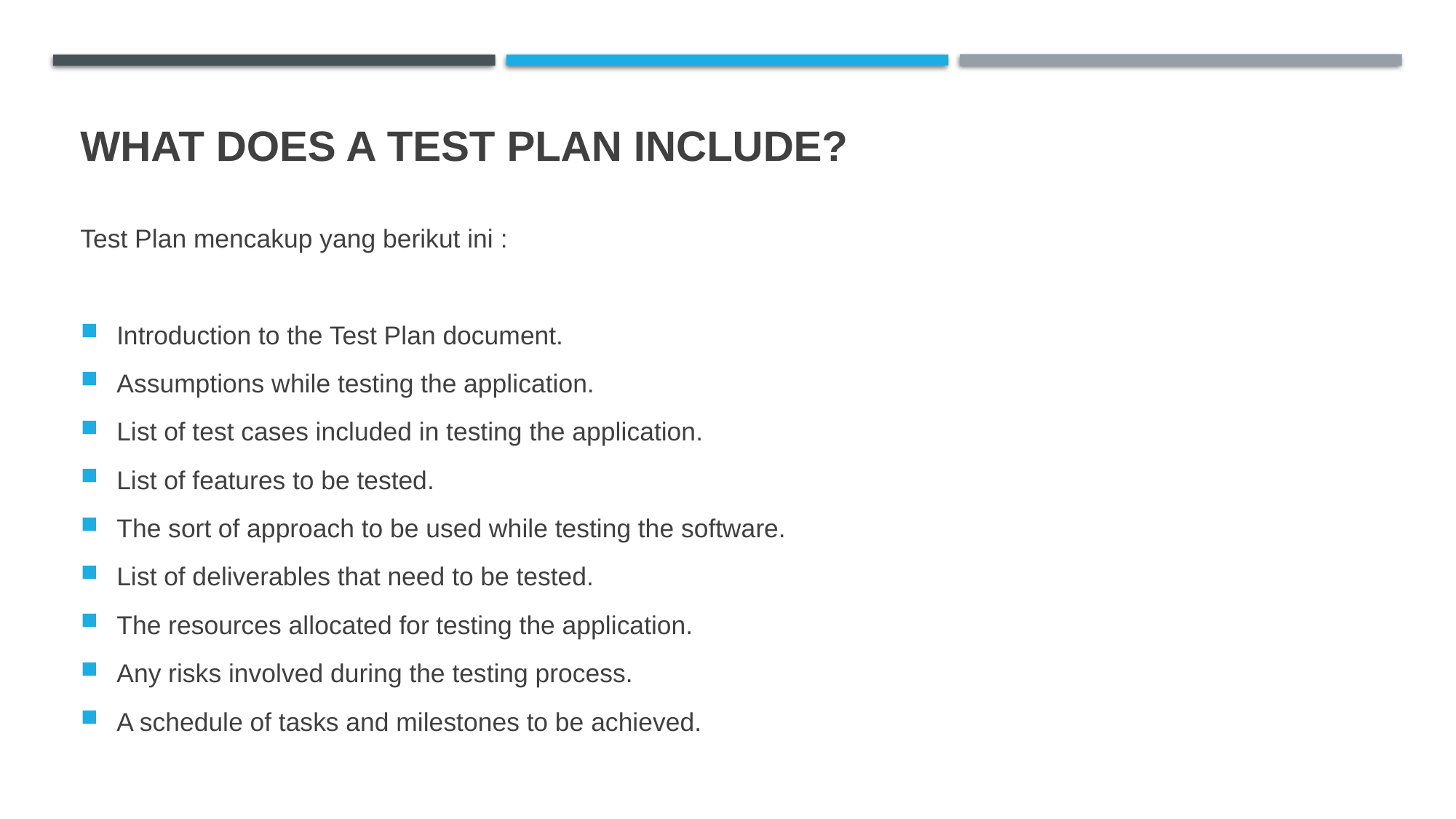

# What does a Test Plan Include?
Test Plan mencakup yang berikut ini :

Introduction to the Test Plan document.
Assumptions while testing the application.
List of test cases included in testing the application.
List of features to be tested.
The sort of approach to be used while testing the software.
List of deliverables that need to be tested.
The resources allocated for testing the application.
Any risks involved during the testing process.
A schedule of tasks and milestones to be achieved.